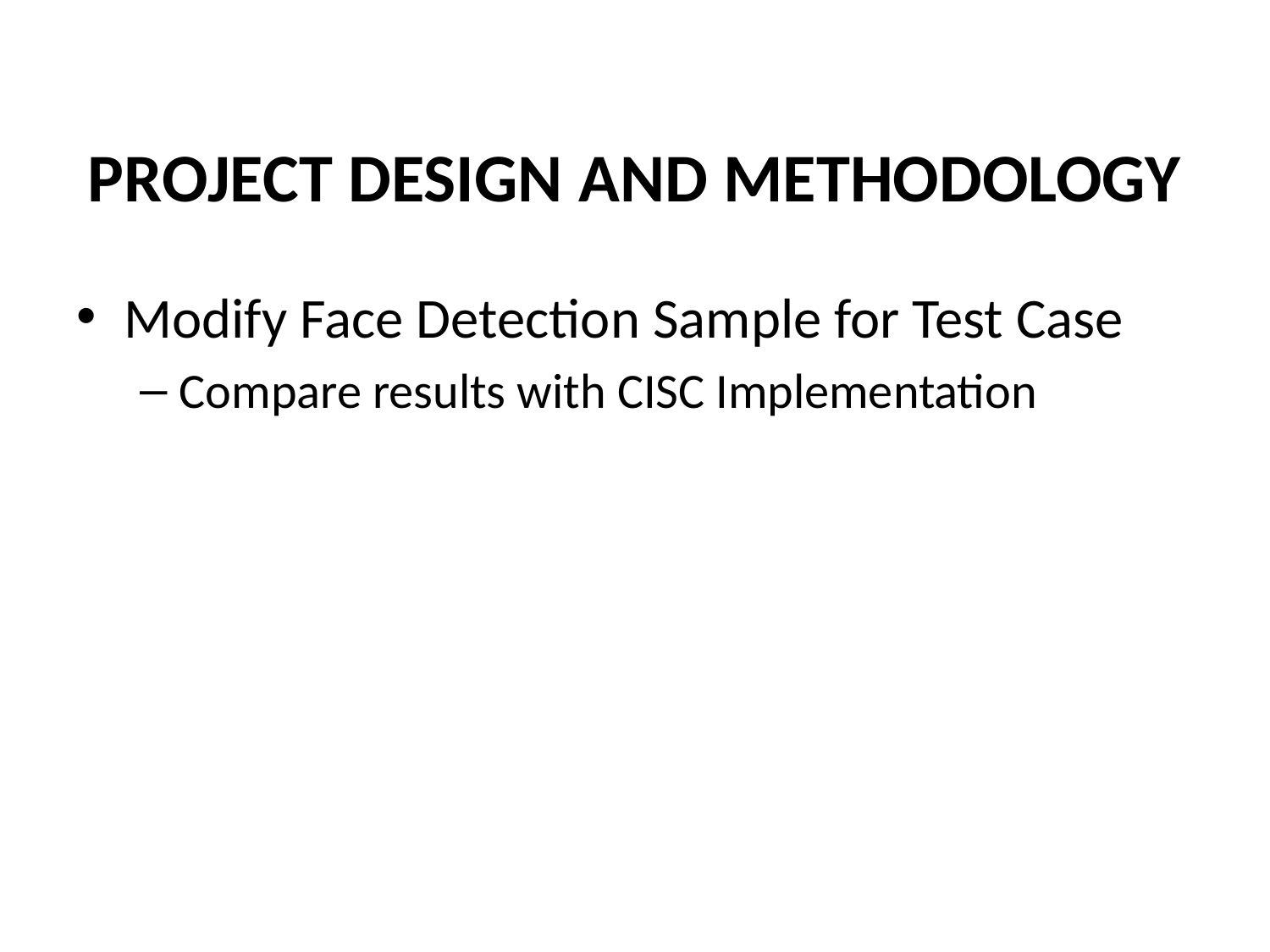

PROJECT DESIGN AND METHODOLOGY
Modify Face Detection Sample for Test Case
Compare results with CISC Implementation